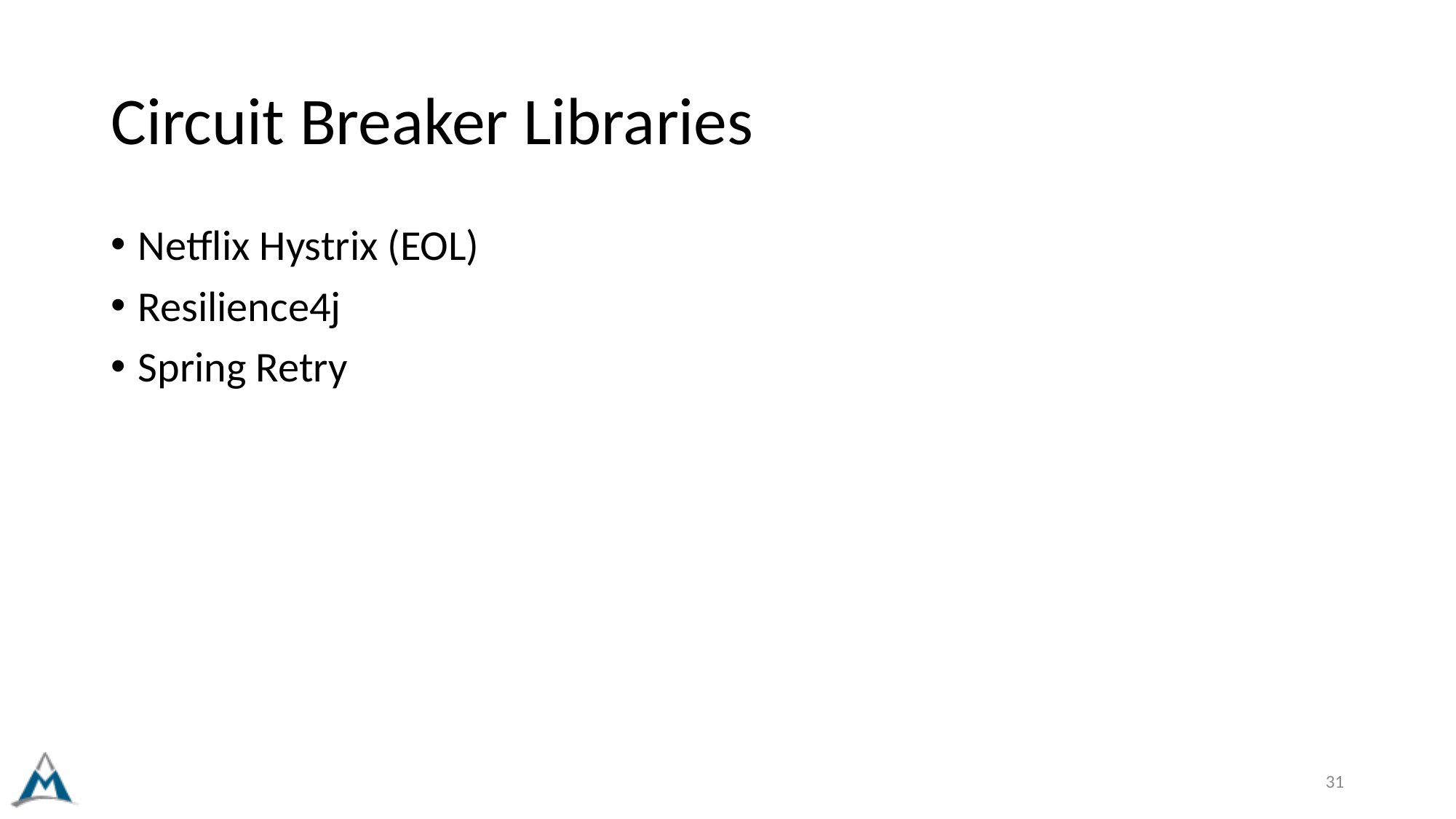

# Circuit Breaker Libraries
Netflix Hystrix (EOL)
Resilience4j
Spring Retry
31